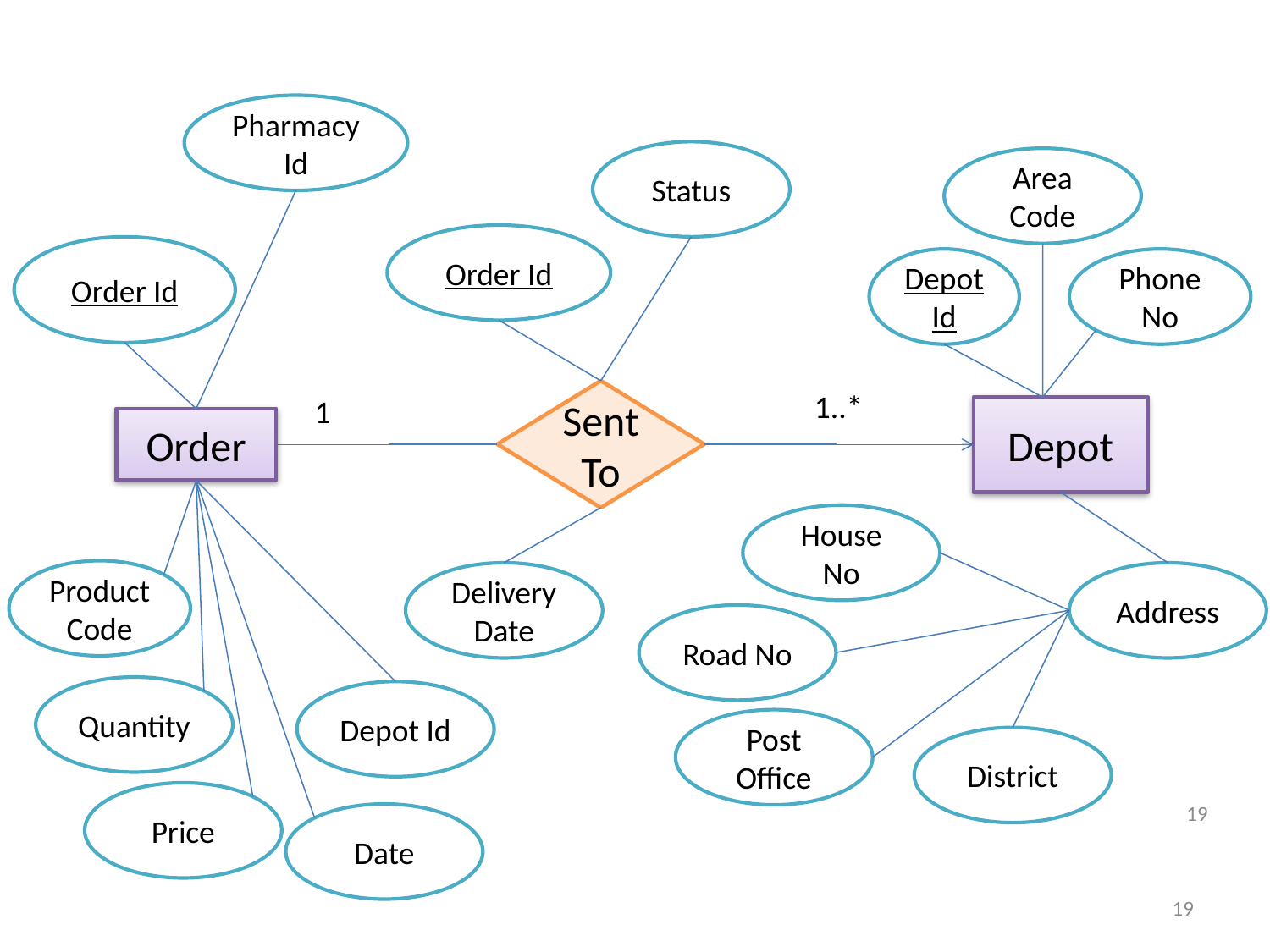

Pharmacy Id
Status
Area Code
Order Id
Order Id
Depot Id
Phone No
1..*
Sent To
1
Depot
Order
House No
Product Code
Delivery Date
Address
Road No
Quantity
Depot Id
Post Office
District
Price
19
Date
19